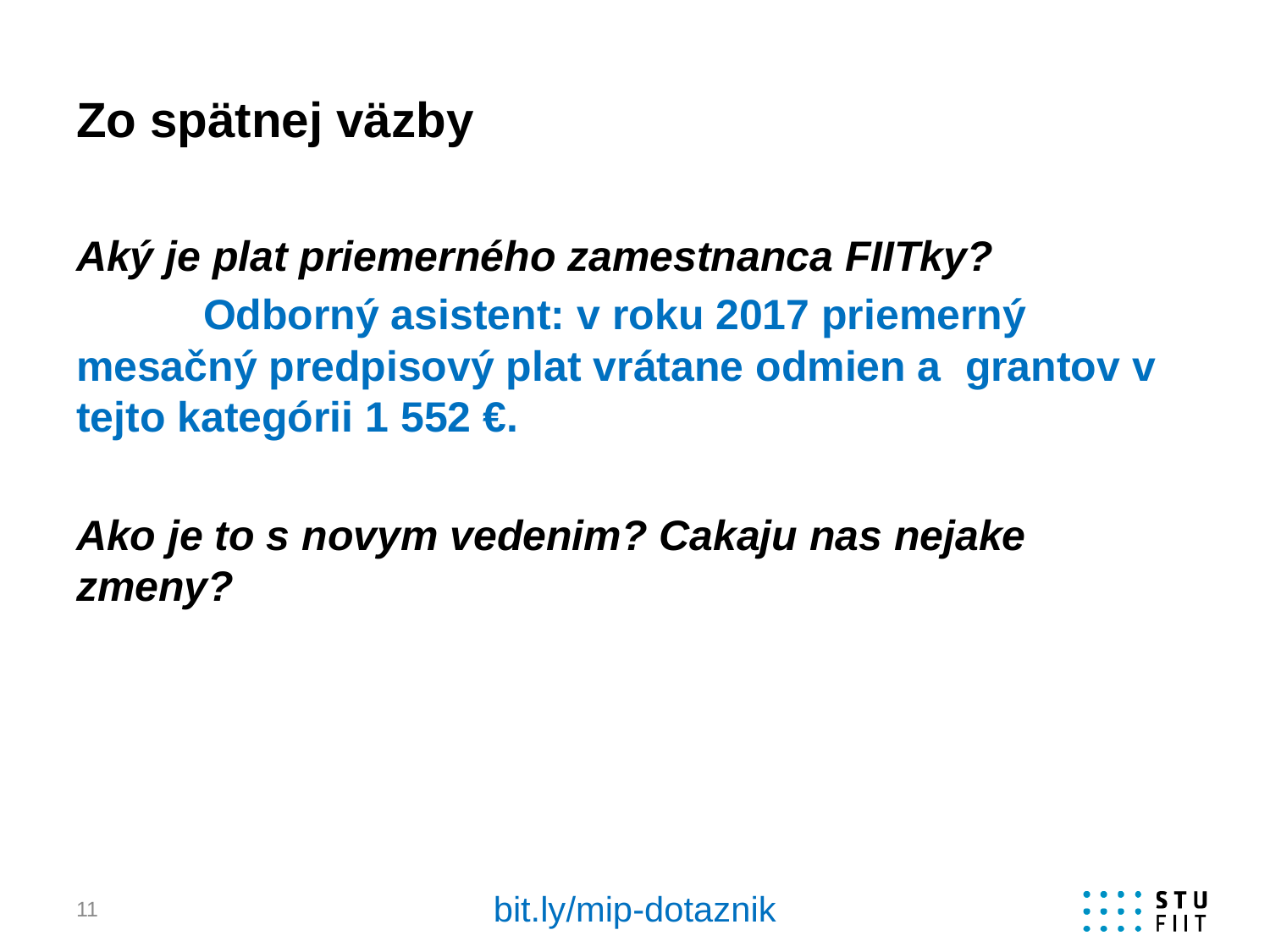

# Zo spätnej väzby
Aký je plat priemerného zamestnanca FIITky?
	Odborný asistent: v roku 2017 priemerný 	mesačný predpisový plat vrátane odmien a 	grantov v tejto kategórii 1 552 €.

Ako je to s novym vedenim? Cakaju nas nejake zmeny?

bit.ly/mip-dotaznik
11